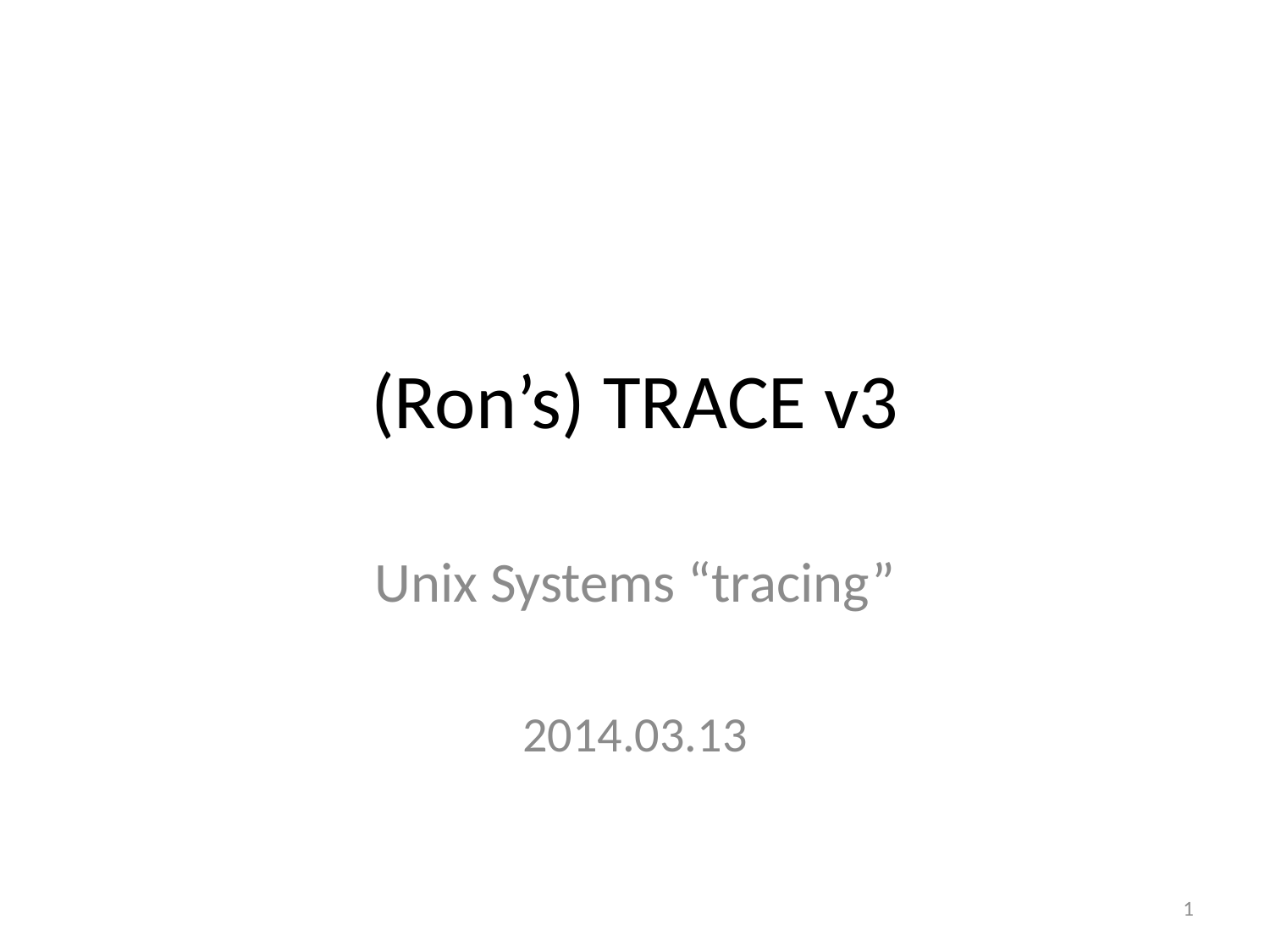

# (Ron’s) TRACE v3
Unix Systems “tracing”

2014.03.13
1